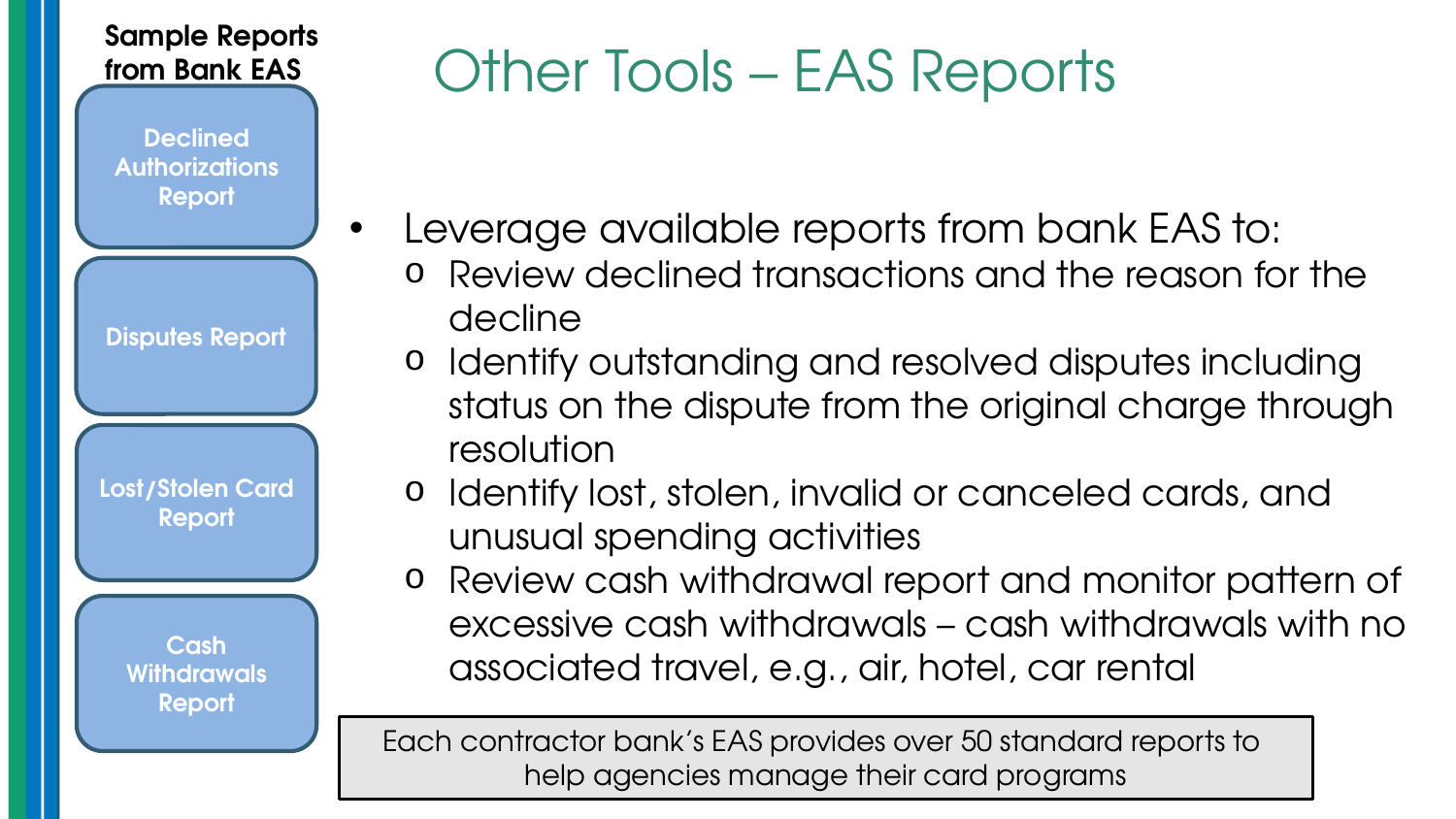

Sample Reports from Bank EAS
# Other Tools – EAS Reports
Declined Authorizations Report
Leverage available reports from bank EAS to:
Review declined transactions and the reason for the decline
Identify outstanding and resolved disputes including status on the dispute from the original charge through resolution
Identify lost, stolen, invalid or canceled cards, and unusual spending activities
Review cash withdrawal report and monitor pattern of excessive cash withdrawals – cash withdrawals with no associated travel, e.g., air, hotel, car rental

Disputes Report
Lost/Stolen Card Report
Cash Withdrawals Report
Each contractor bank’s EAS provides over 50 standard reports to
help agencies manage their card programs